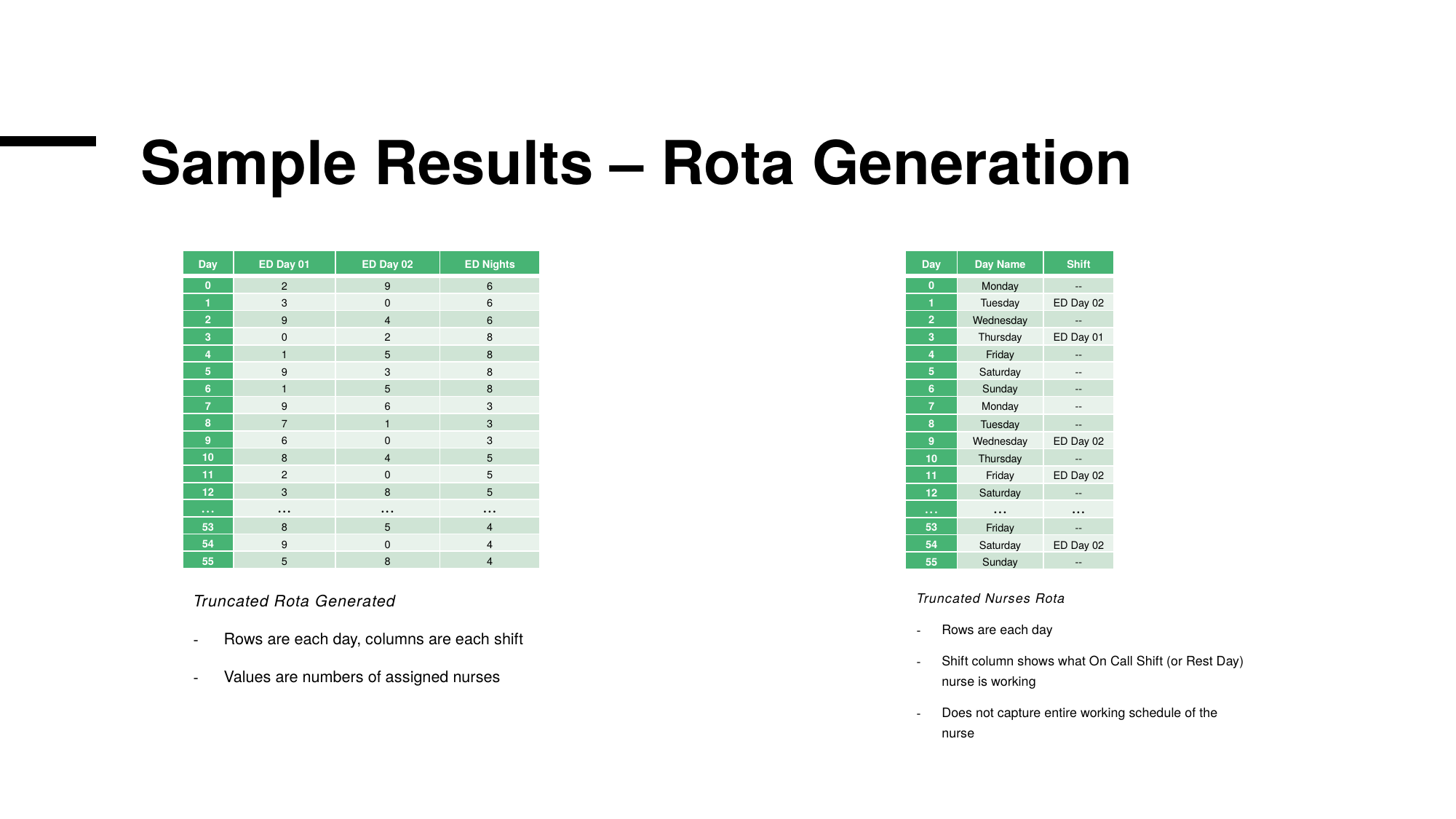

# Sample Results – Rota Generation
| Day | ED Day 01 | ED Day 02 | ED Nights |
| --- | --- | --- | --- |
| 0 | 2 | 9 | 6 |
| 1 | 3 | 0 | 6 |
| 2 | 9 | 4 | 6 |
| 3 | 0 | 2 | 8 |
| 4 | 1 | 5 | 8 |
| 5 | 9 | 3 | 8 |
| 6 | 1 | 5 | 8 |
| 7 | 9 | 6 | 3 |
| 8 | 7 | 1 | 3 |
| 9 | 6 | 0 | 3 |
| 10 | 8 | 4 | 5 |
| 11 | 2 | 0 | 5 |
| 12 | 3 | 8 | 5 |
| ... | ... | ... | ... |
| 53 | 8 | 5 | 4 |
| 54 | 9 | 0 | 4 |
| 55 | 5 | 8 | 4 |
| Day | Day Name | Shift |
| --- | --- | --- |
| 0 | Monday | -- |
| 1 | Tuesday | ED Day 02 |
| 2 | Wednesday | -- |
| 3 | Thursday | ED Day 01 |
| 4 | Friday | -- |
| 5 | Saturday | -- |
| 6 | Sunday | -- |
| 7 | Monday | -- |
| 8 | Tuesday | -- |
| 9 | Wednesday | ED Day 02 |
| 10 | Thursday | -- |
| 11 | Friday | ED Day 02 |
| 12 | Saturday | -- |
| ... | ... | ... |
| 53 | Friday | -- |
| 54 | Saturday | ED Day 02 |
| 55 | Sunday | -- |
Truncated Rota Generated
Rows are each day, columns are each shift
Values are numbers of assigned nurses
Truncated Nurses Rota
Rows are each day
Shift column shows what On Call Shift (or Rest Day) nurse is working
Does not capture entire working schedule of the nurse